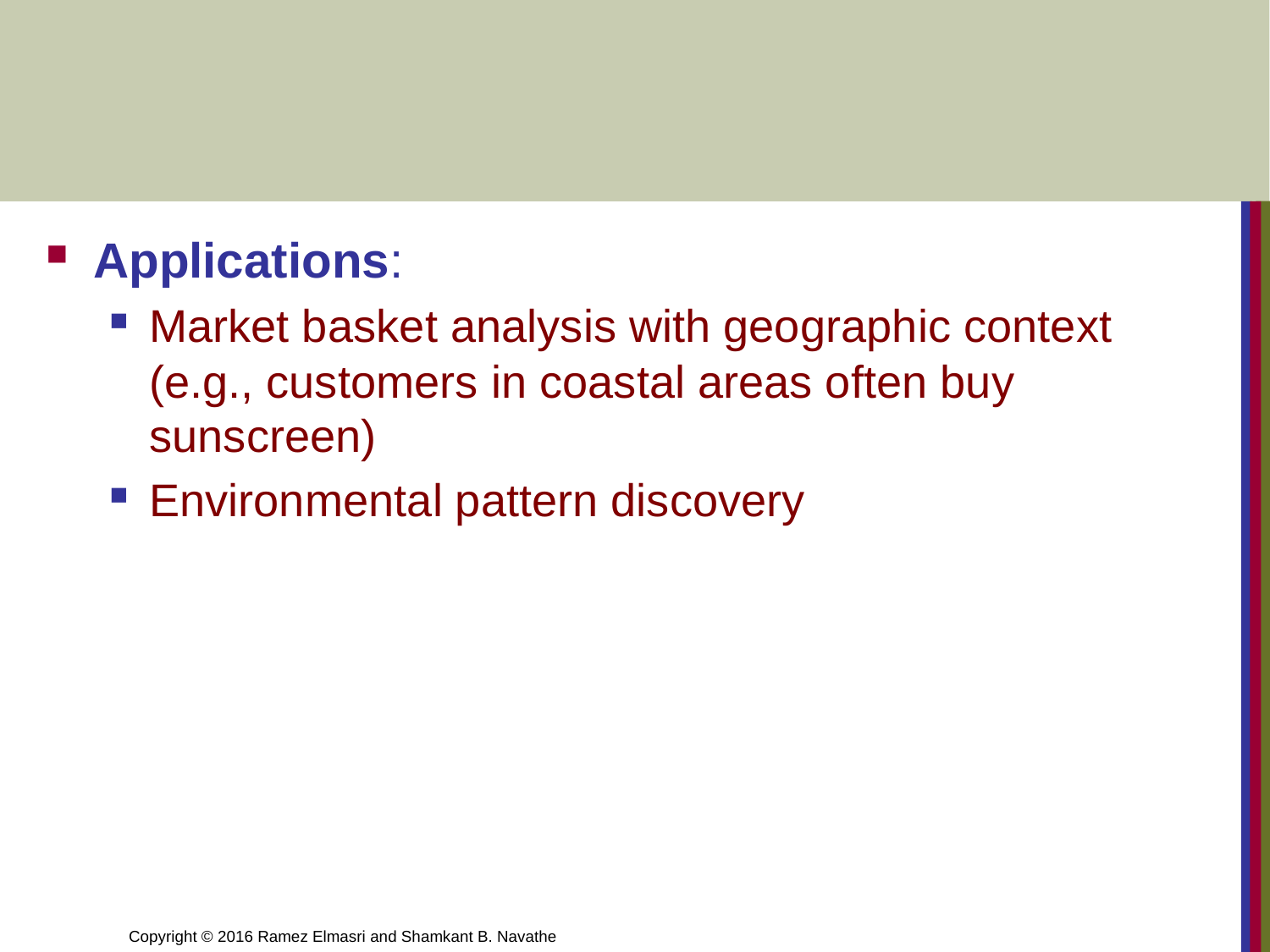

#
Applications:
Market basket analysis with geographic context (e.g., customers in coastal areas often buy sunscreen)
Environmental pattern discovery